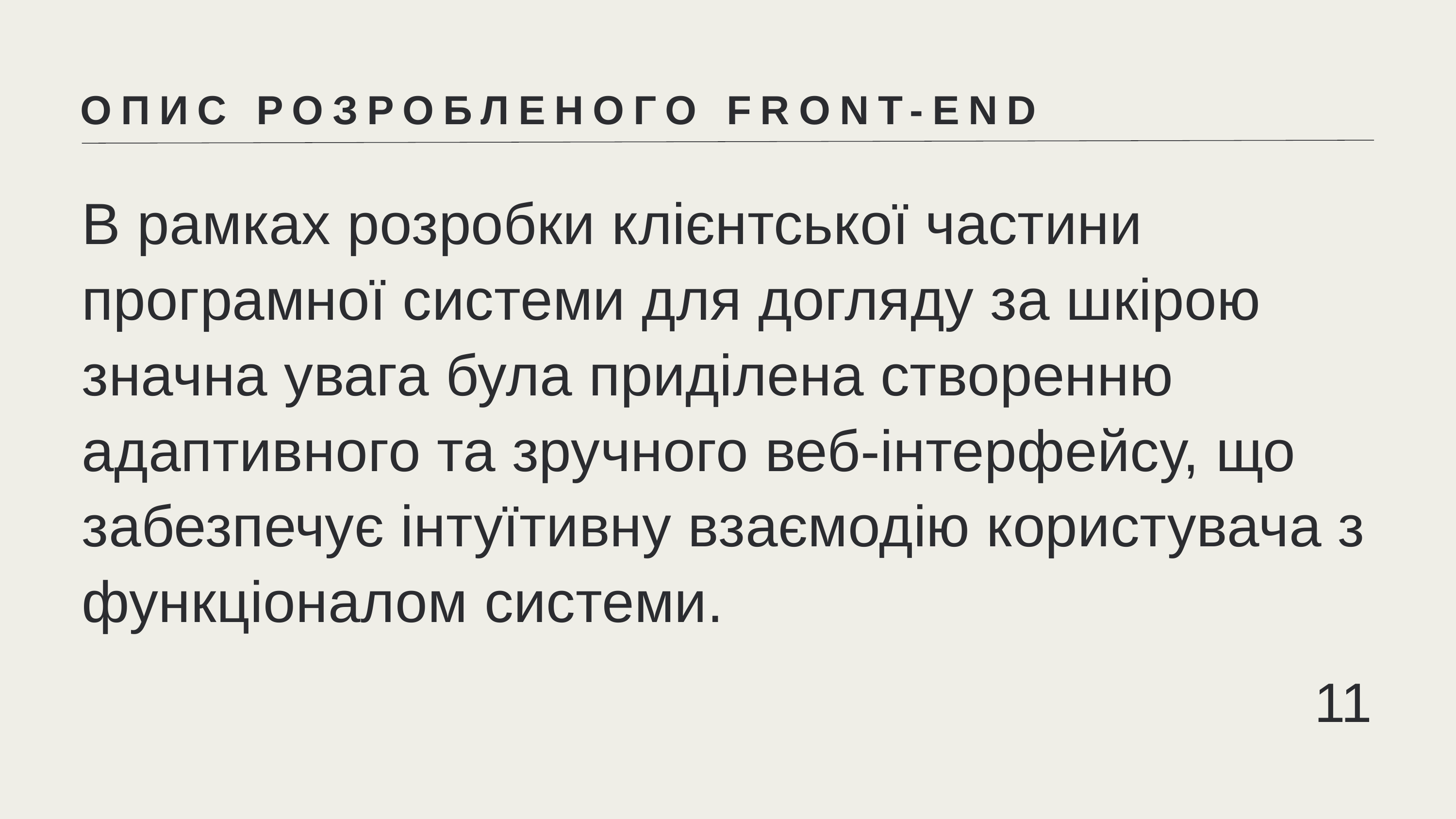

ОПИС РОЗРОБЛЕНОГО FRONT-END

В рамках розробки клієнтської частини програмної системи для догляду за шкірою значна увага була приділена створенню адаптивного та зручного веб-інтерфейсу, що забезпечує інтуїтивну взаємодію користувача з функціоналом системи.

11